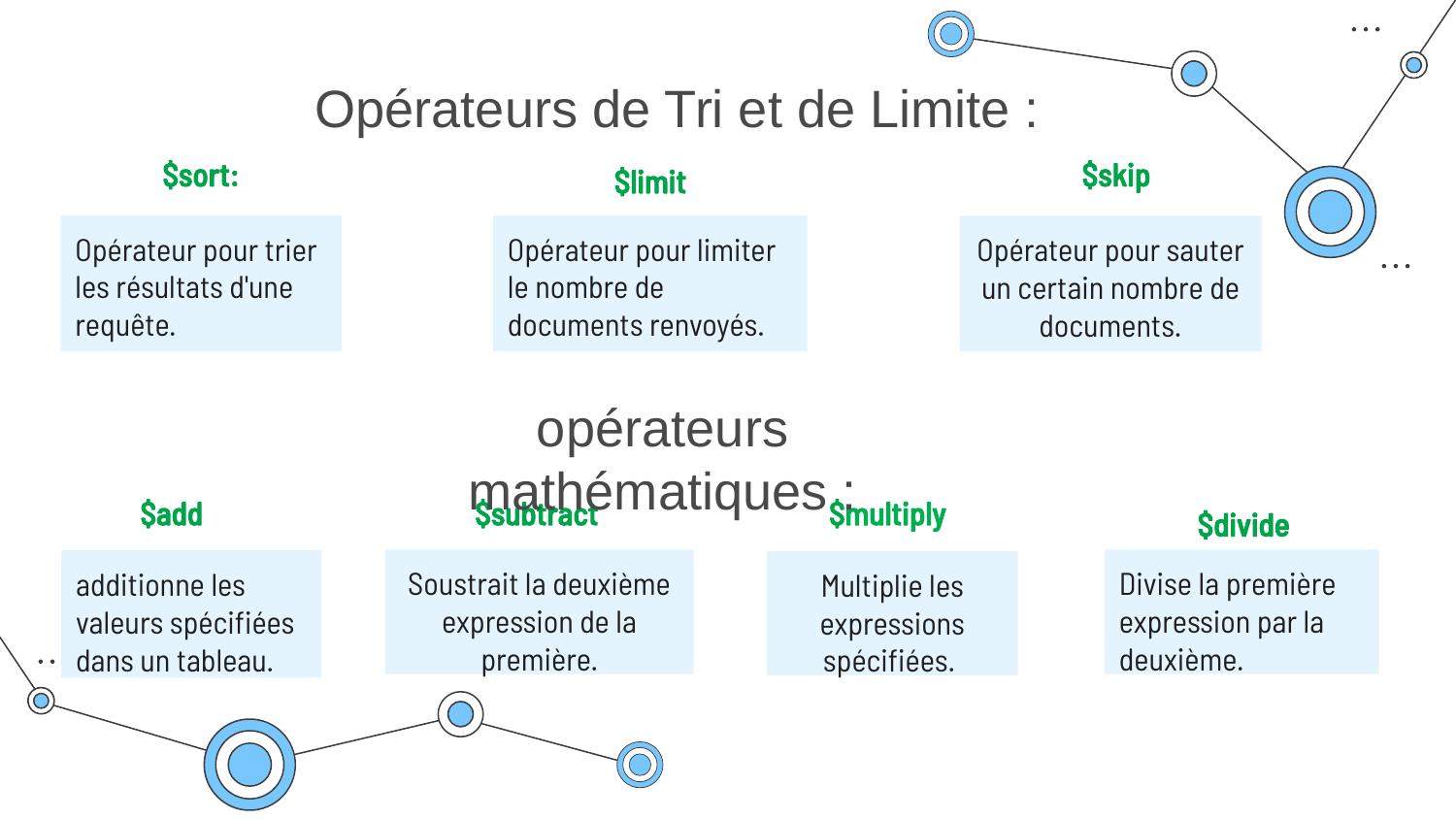

Opérateurs de Tri et de Limite :
$sort:
$skip
$limit
Opérateur pour limiter le nombre de documents renvoyés.
Opérateur pour trier les résultats d'une requête.
Opérateur pour sauter un certain nombre de documents.
# opérateurs mathématiques :
$add
$subtract
$multiply
$divide
Soustrait la deuxième expression de la première.
Divise la première expression par la deuxième.
additionne les valeurs spécifiées dans un tableau.
Multiplie les expressions spécifiées.